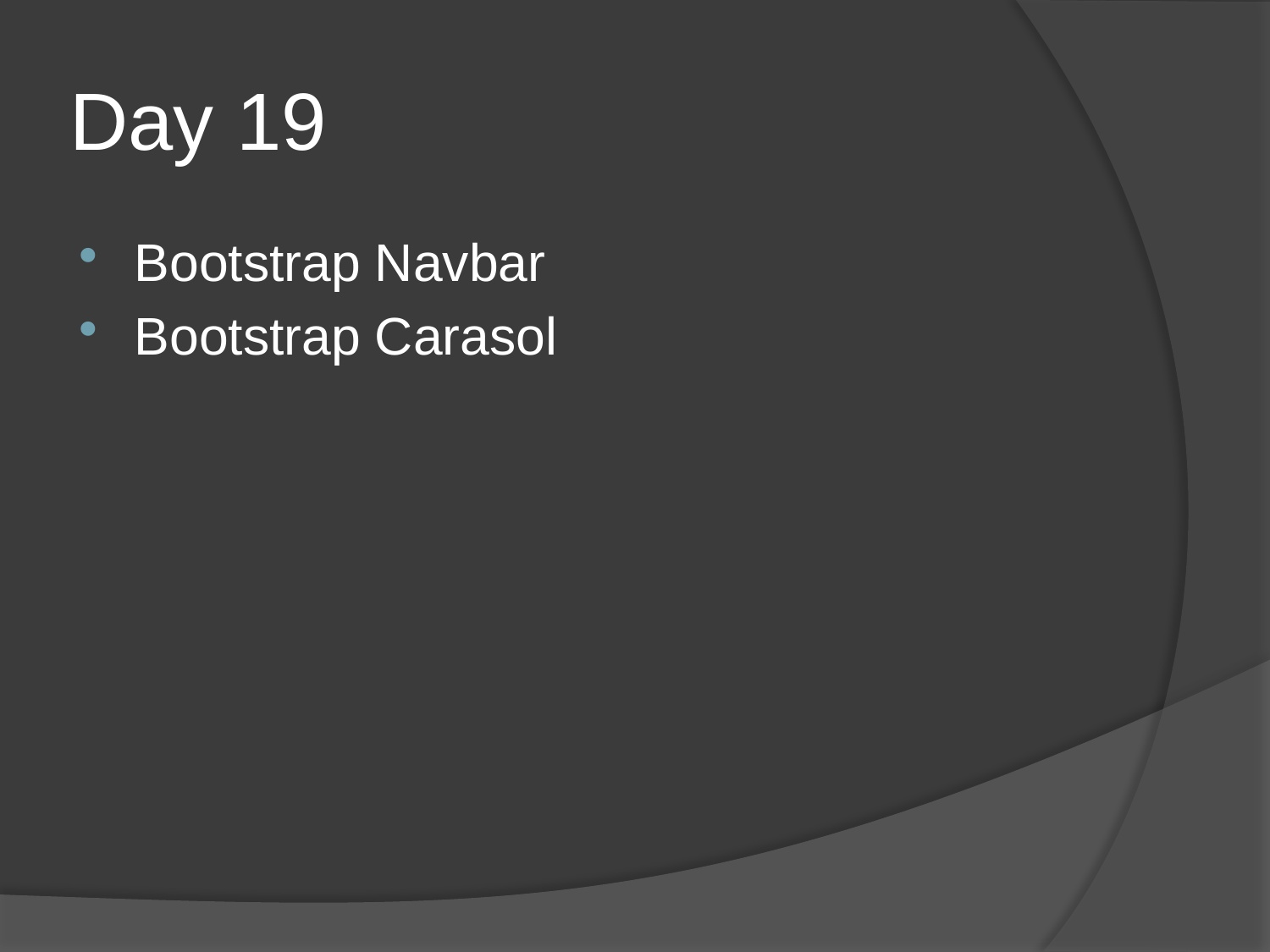

# Day 19
Bootstrap Navbar
Bootstrap Carasol